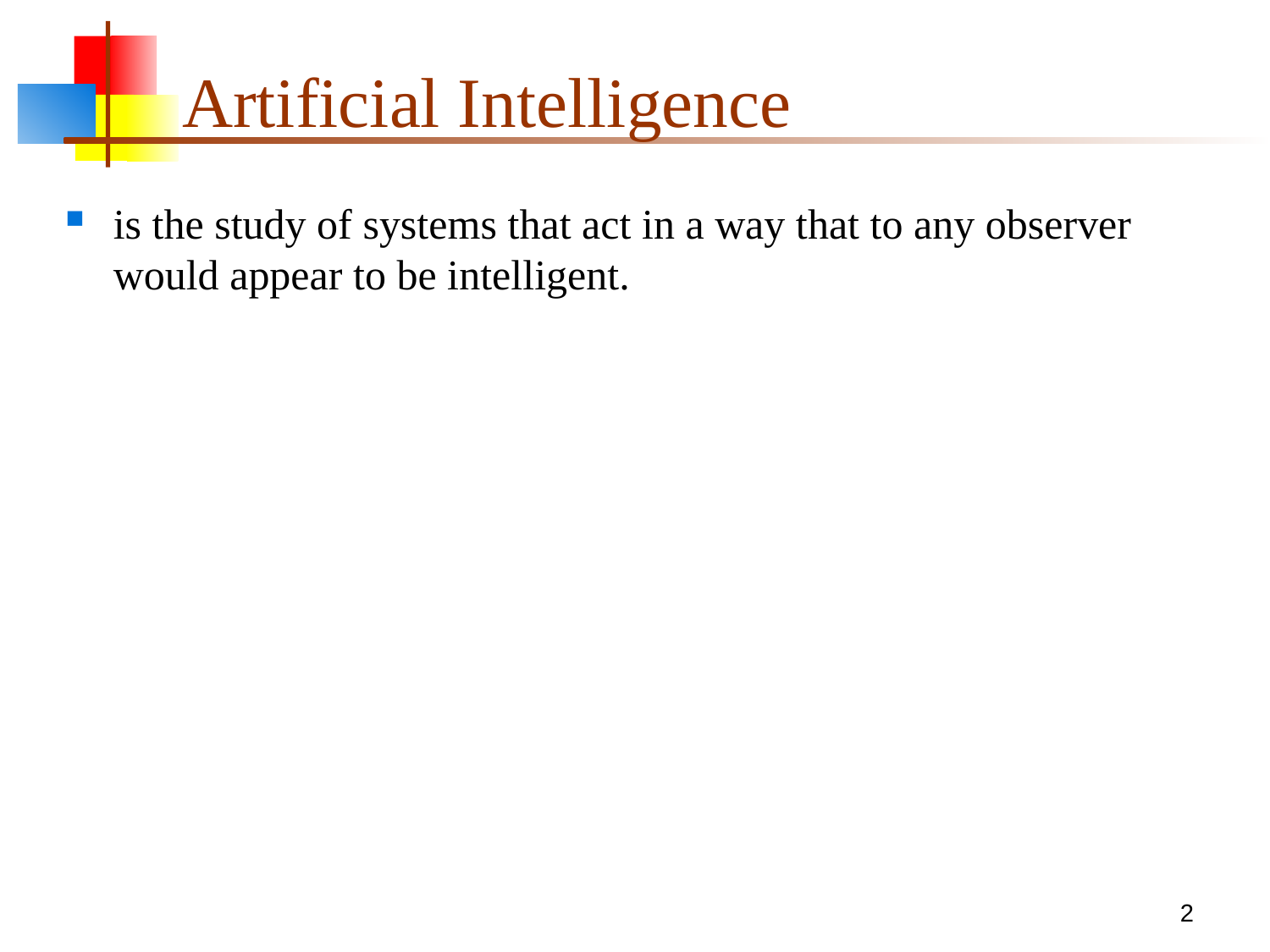

# Artificial Intelligence
is the study of systems that act in a way that to any observer would appear to be intelligent.

2